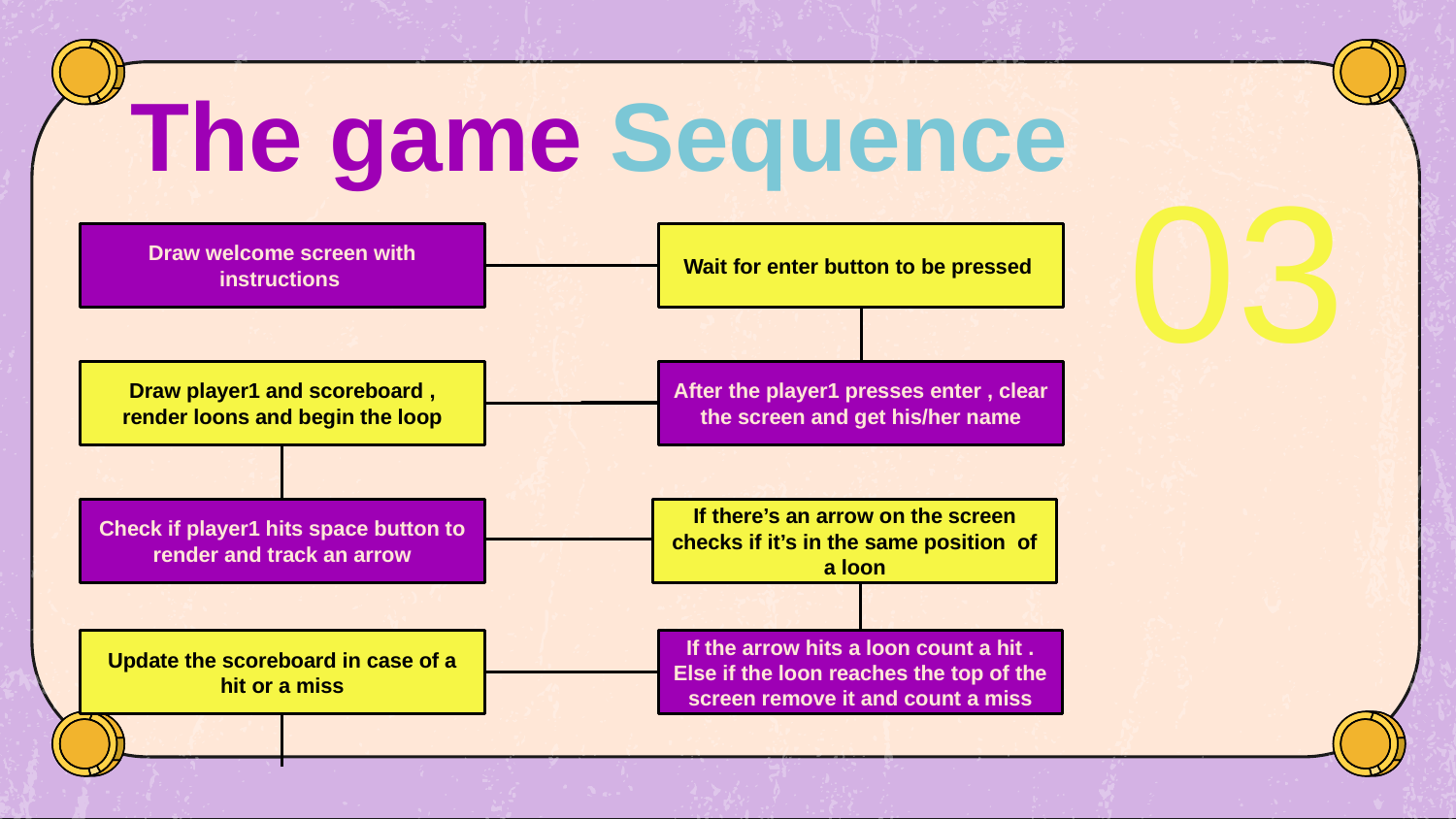

The game Sequence
Wait for enter button to be pressed
Draw welcome screen with instructions
# 03
Draw player1 and scoreboard , render loons and begin the loop
After the player1 presses enter , clear the screen and get his/her name
Check if player1 hits space button to render and track an arrow
If there’s an arrow on the screen checks if it’s in the same position  of a loon
Update the scoreboard in case of a hit or a miss
If the arrow hits a loon count a hit . Else if the loon reaches the top of the screen remove it and count a miss